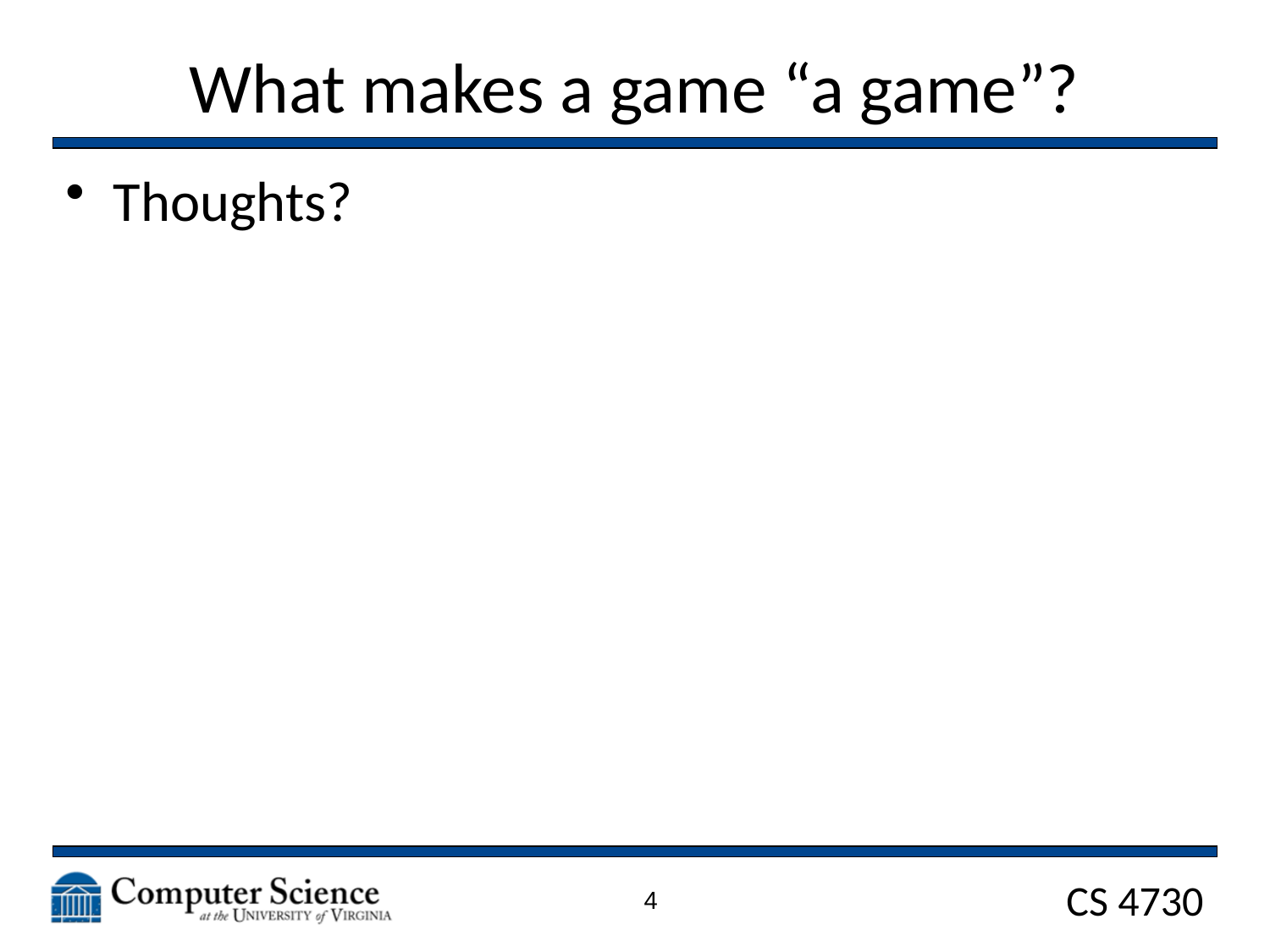

# What makes a game “a game”?
Thoughts?
4